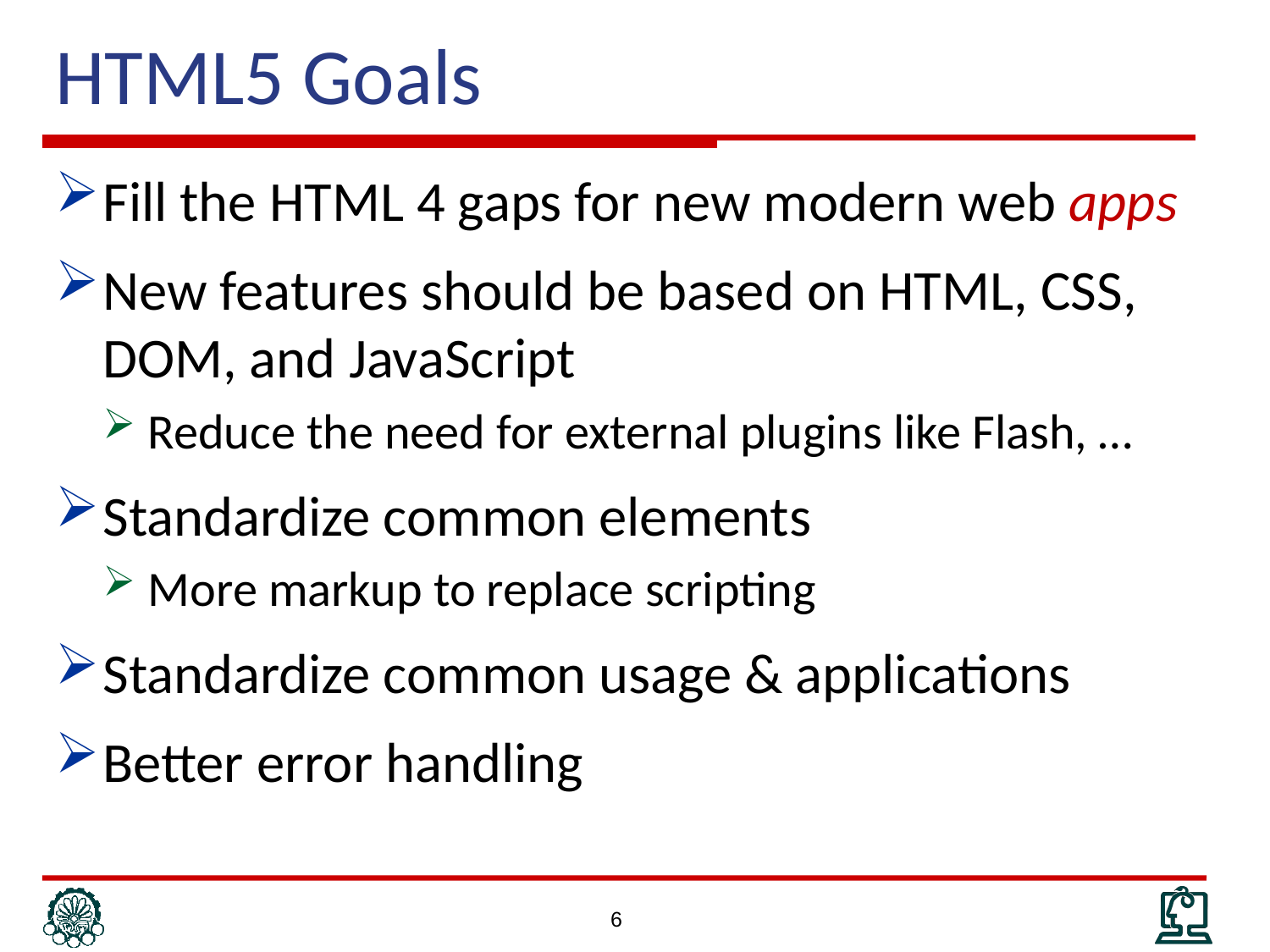

# HTML5 Goals
Fill the HTML 4 gaps for new modern web apps
New features should be based on HTML, CSS, DOM, and JavaScript
Reduce the need for external plugins like Flash, …
Standardize common elements
More markup to replace scripting
Standardize common usage & applications
Better error handling
6